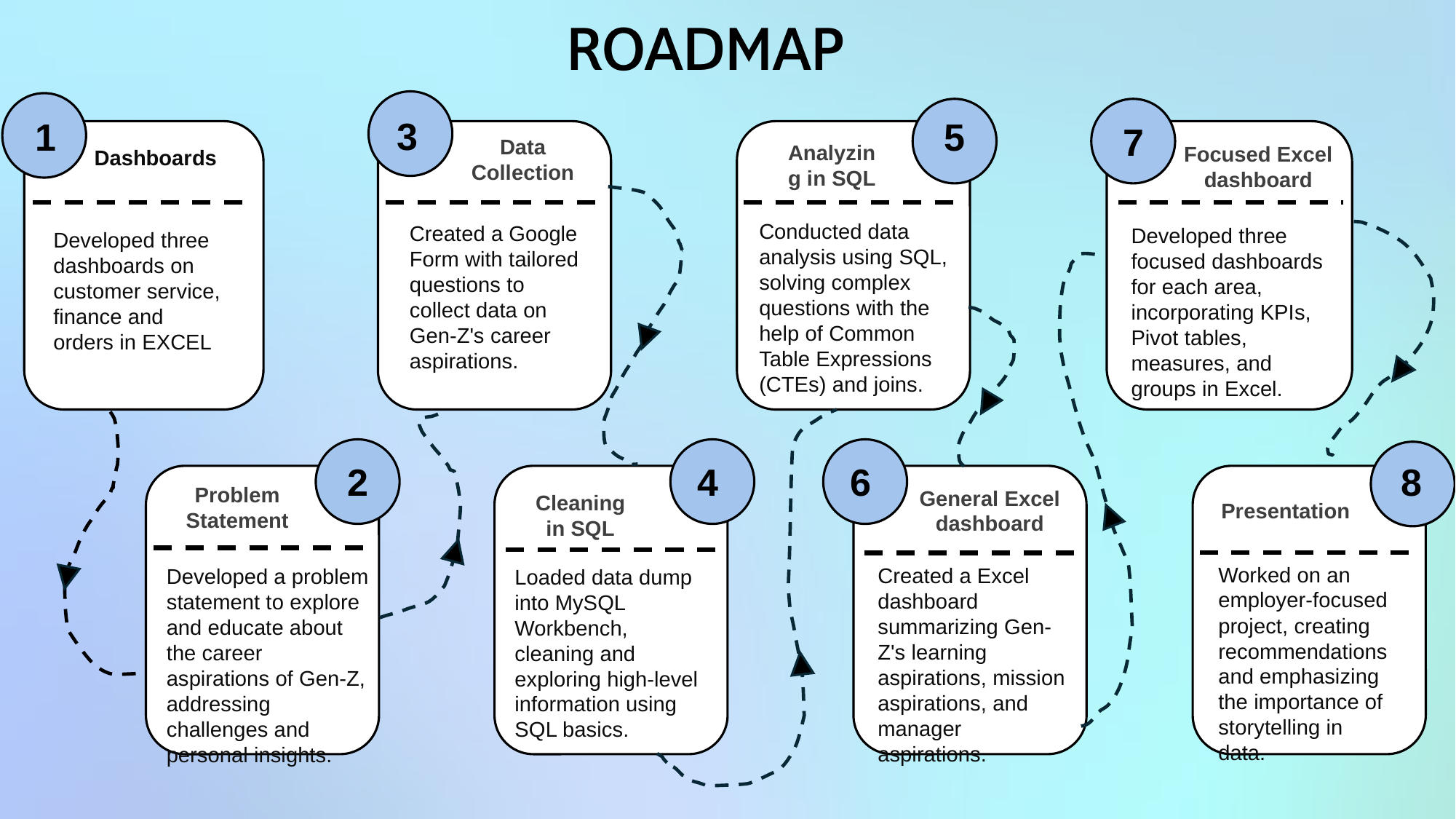

ROADMAP

3
1
5
7

Data Collection
Analyzing in SQL
Focused Excel dashboard
Dashboards

Conducted data analysis using SQL, solving complex questions with the help of Common Table Expressions (CTEs) and joins.
Created a Google Form with tailored questions to collect data on Gen-Z's career aspirations.

Developed three focused dashboards for each area, incorporating KPIs, Pivot tables, measures, and groups in Excel.
Developed three dashboards on customer service, finance and orders in EXCEL

2
4
6
8

Problem Statement
General Excel dashboard
Cleaning in SQL
Presentation

Worked on an employer-focused project, creating recommendations and emphasizing the importance of storytelling in data.
Created a Excel dashboard summarizing Gen-Z's learning aspirations, mission aspirations, and manager aspirations.
Developed a problem statement to explore and educate about the career aspirations of Gen-Z, addressing challenges and personal insights.
Loaded data dump into MySQL Workbench, cleaning and exploring high-level information using SQL basics.